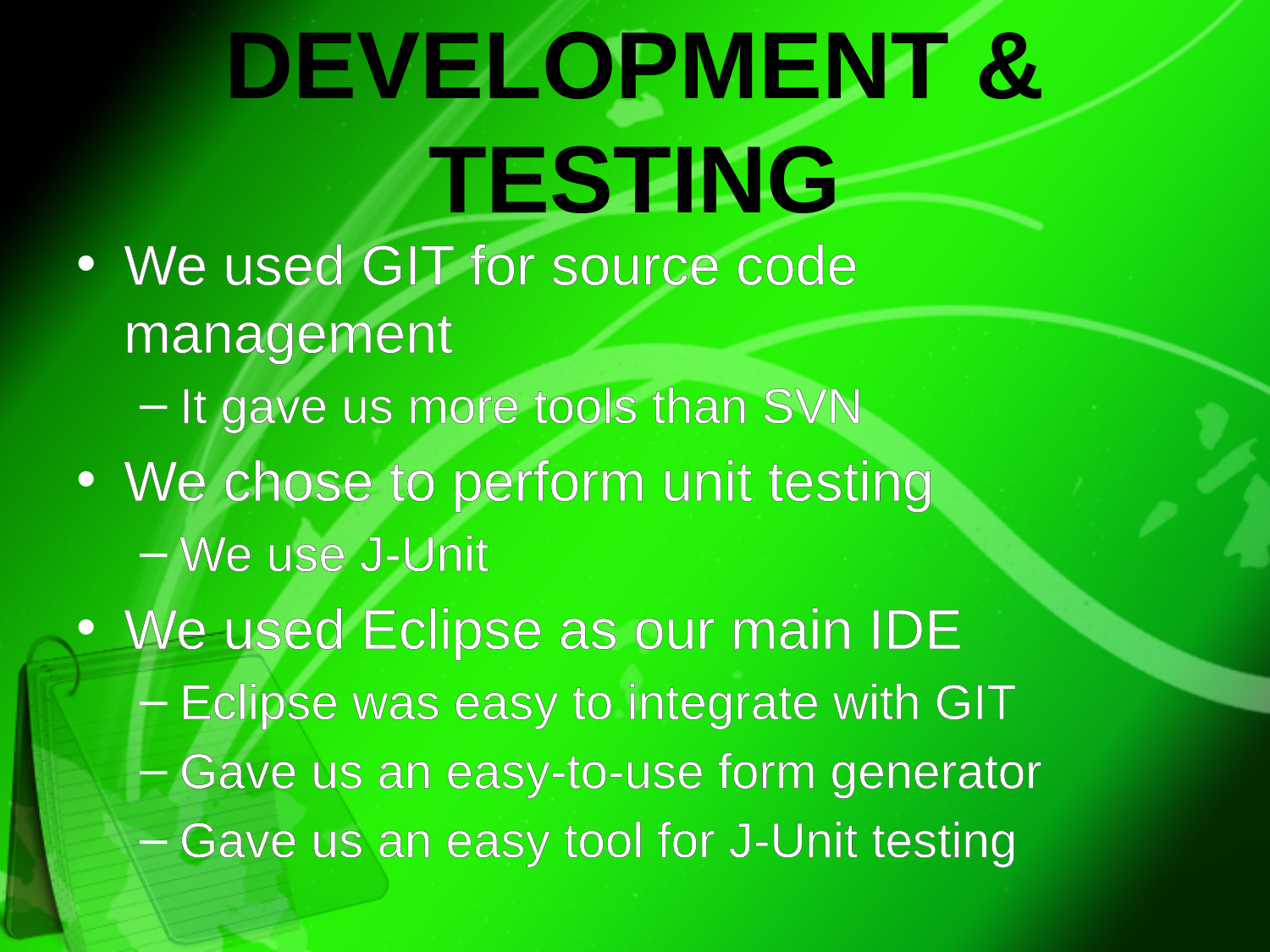

# Development & Testing
We used GIT for source code management
It gave us more tools than SVN
We chose to perform unit testing
We use J-Unit
We used Eclipse as our main IDE
Eclipse was easy to integrate with GIT
Gave us an easy-to-use form generator
Gave us an easy tool for J-Unit testing